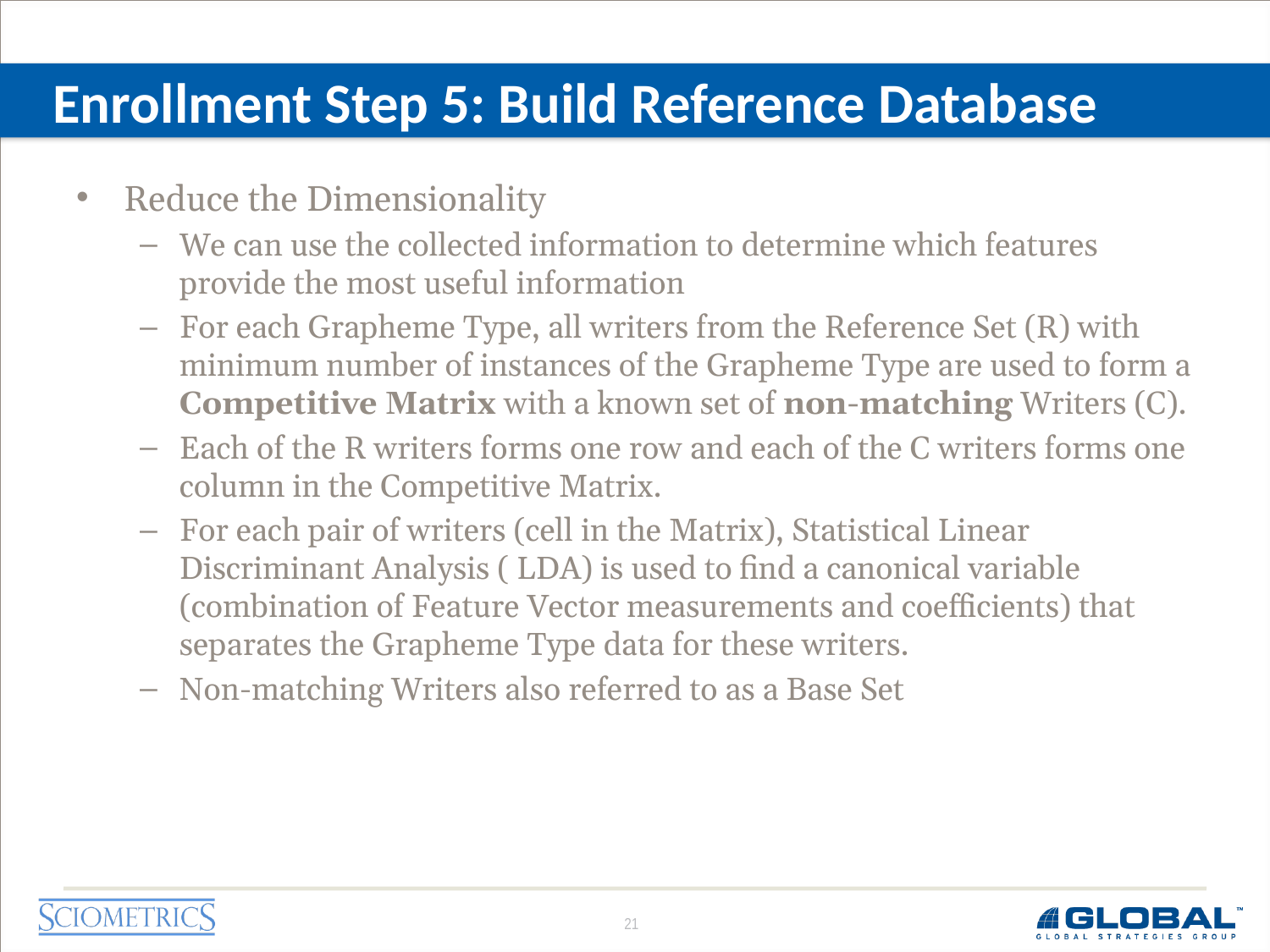

# Enrollment Step 5: Build Reference Database
Reduce the Dimensionality
We can use the collected information to determine which features provide the most useful information
For each Grapheme Type, all writers from the Reference Set (R) with minimum number of instances of the Grapheme Type are used to form a Competitive Matrix with a known set of non-matching Writers (C).
Each of the R writers forms one row and each of the C writers forms one column in the Competitive Matrix.
For each pair of writers (cell in the Matrix), Statistical Linear Discriminant Analysis ( LDA) is used to find a canonical variable (combination of Feature Vector measurements and coefficients) that separates the Grapheme Type data for these writers.
Non-matching Writers also referred to as a Base Set